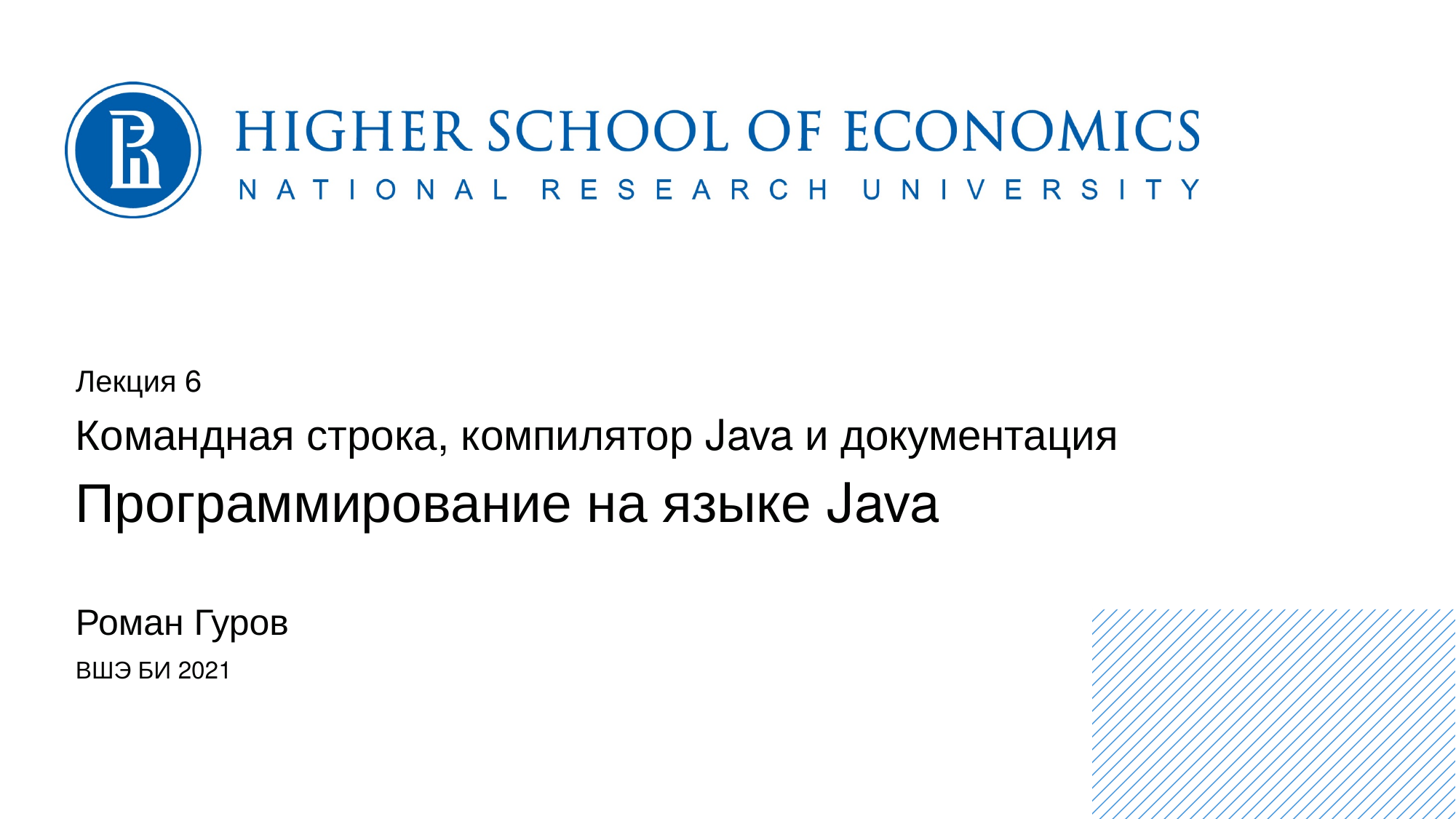

Лекция 6
Командная строка, компилятор Java и документация
Программирование на языке Java

Роман Гуров
ВШЭ БИ 2021